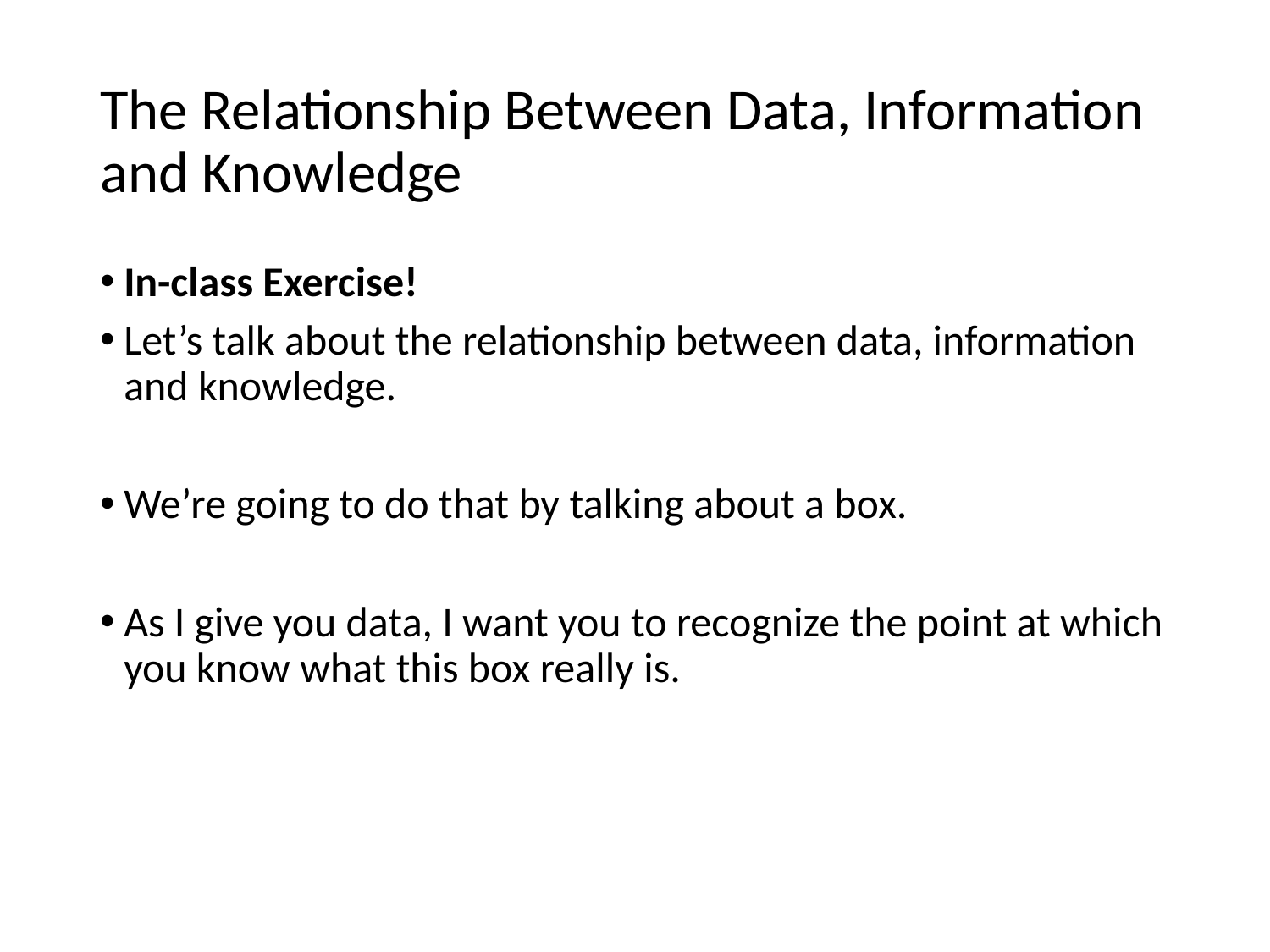

# The Relationship Between Data, Information and Knowledge
In-class Exercise!
Let’s talk about the relationship between data, information and knowledge.

We’re going to do that by talking about a box.

As I give you data, I want you to recognize the point at which you know what this box really is.